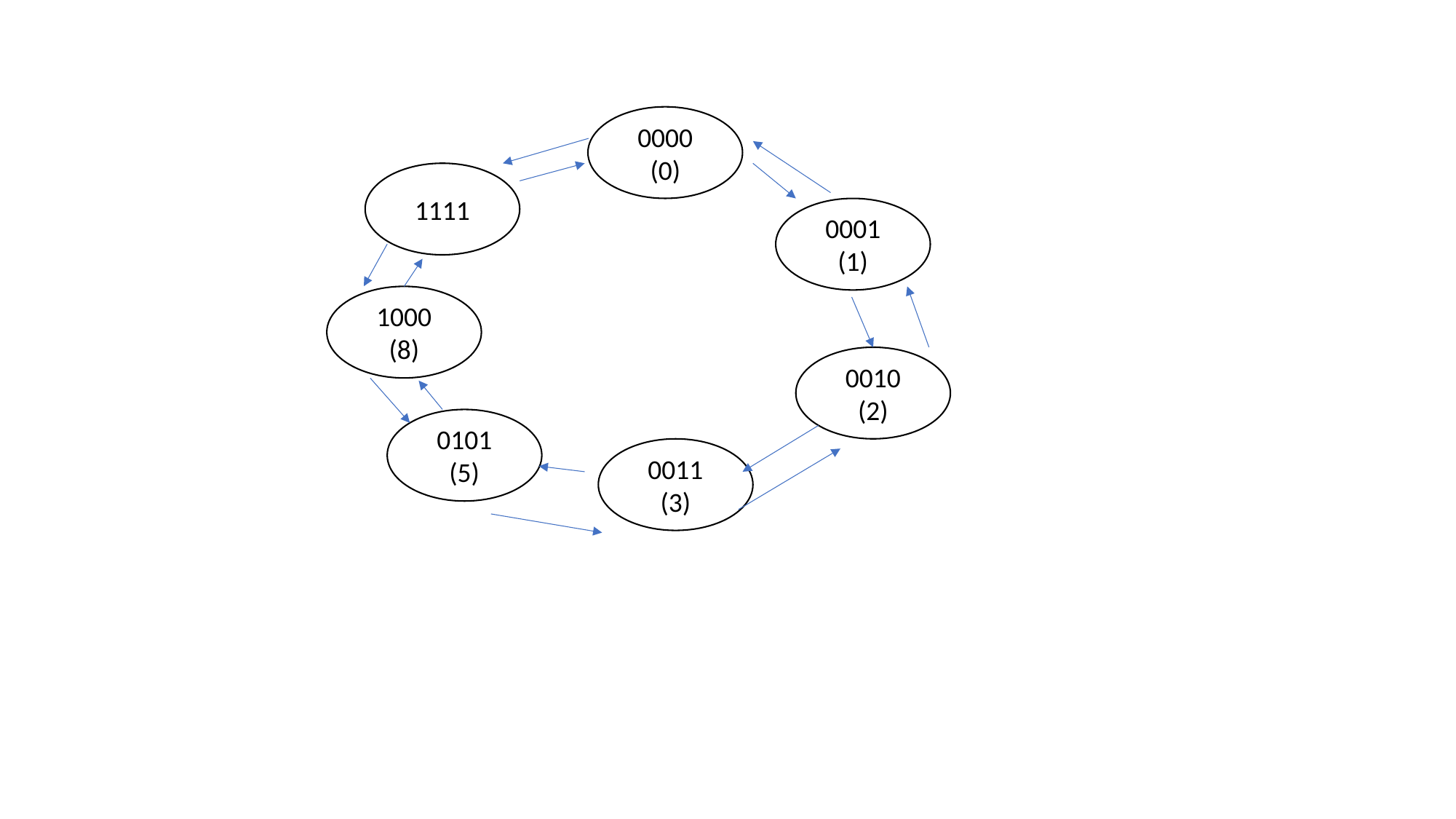

0000 (0)
1111
0001
(1)
1000
(8)
0010
(2)
0101
(5)
0011
(3)